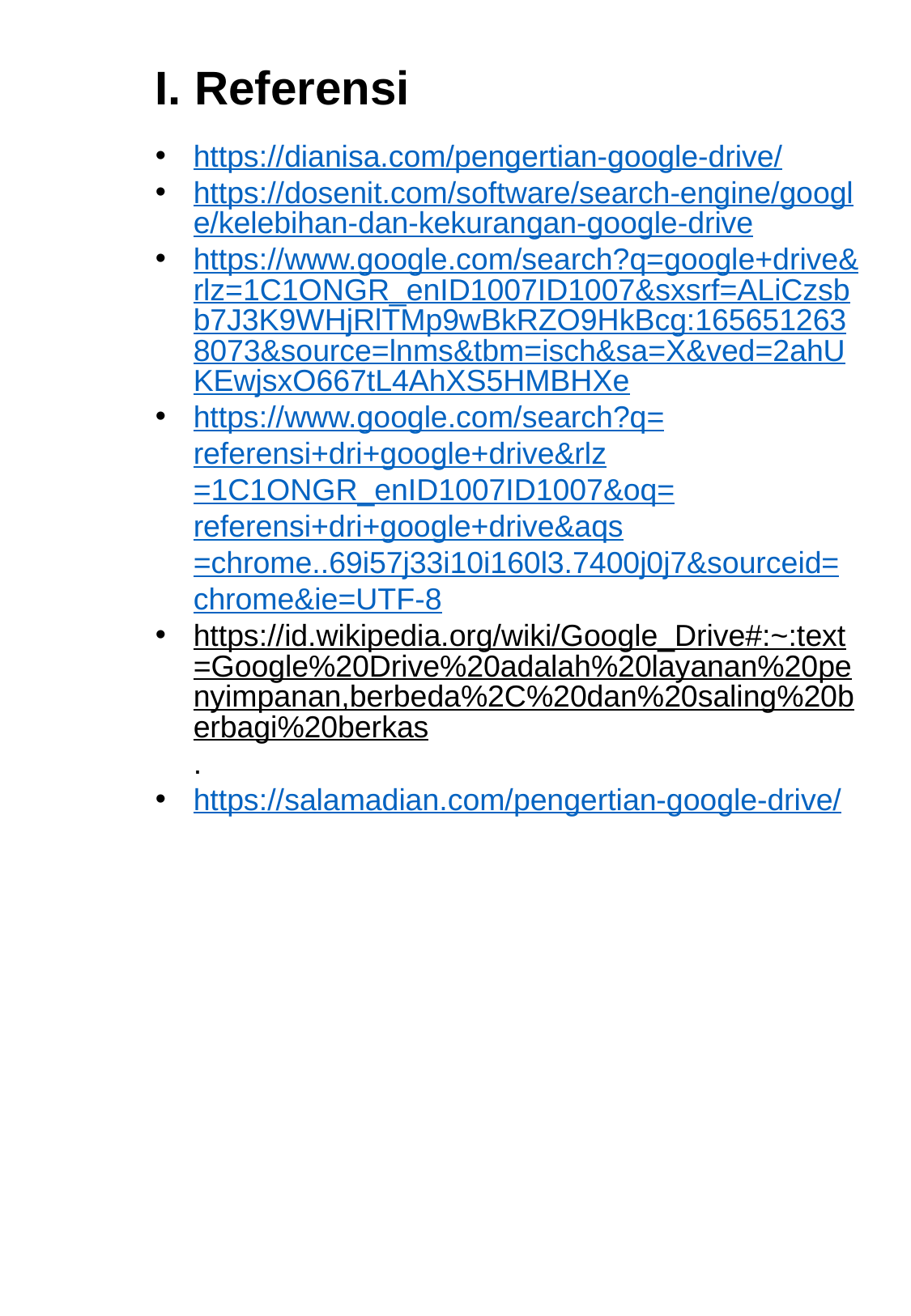

I. Referensi
https://dianisa.com/pengertian-google-drive/
https://dosenit.com/software/search-engine/google/kelebihan-dan-kekurangan-google-drive
https://www.google.com/search?q=google+drive&rlz=1C1ONGR_enID1007ID1007&sxsrf=ALiCzsbb7J3K9WHjRlTMp9wBkRZO9HkBcg:1656512638073&source=lnms&tbm=isch&sa=X&ved=2ahUKEwjsxO667tL4AhXS5HMBHXe
https://www.google.com/search?q=referensi+dri+google+drive&rlz=1C1ONGR_enID1007ID1007&oq=referensi+dri+google+drive&aqs=chrome..69i57j33i10i160l3.7400j0j7&sourceid=chrome&ie=UTF-8
https://id.wikipedia.org/wiki/Google_Drive#:~:text=Google%20Drive%20adalah%20layanan%20penyimpanan,berbeda%2C%20dan%20saling%20berbagi%20berkas.
https://salamadian.com/pengertian-google-drive/